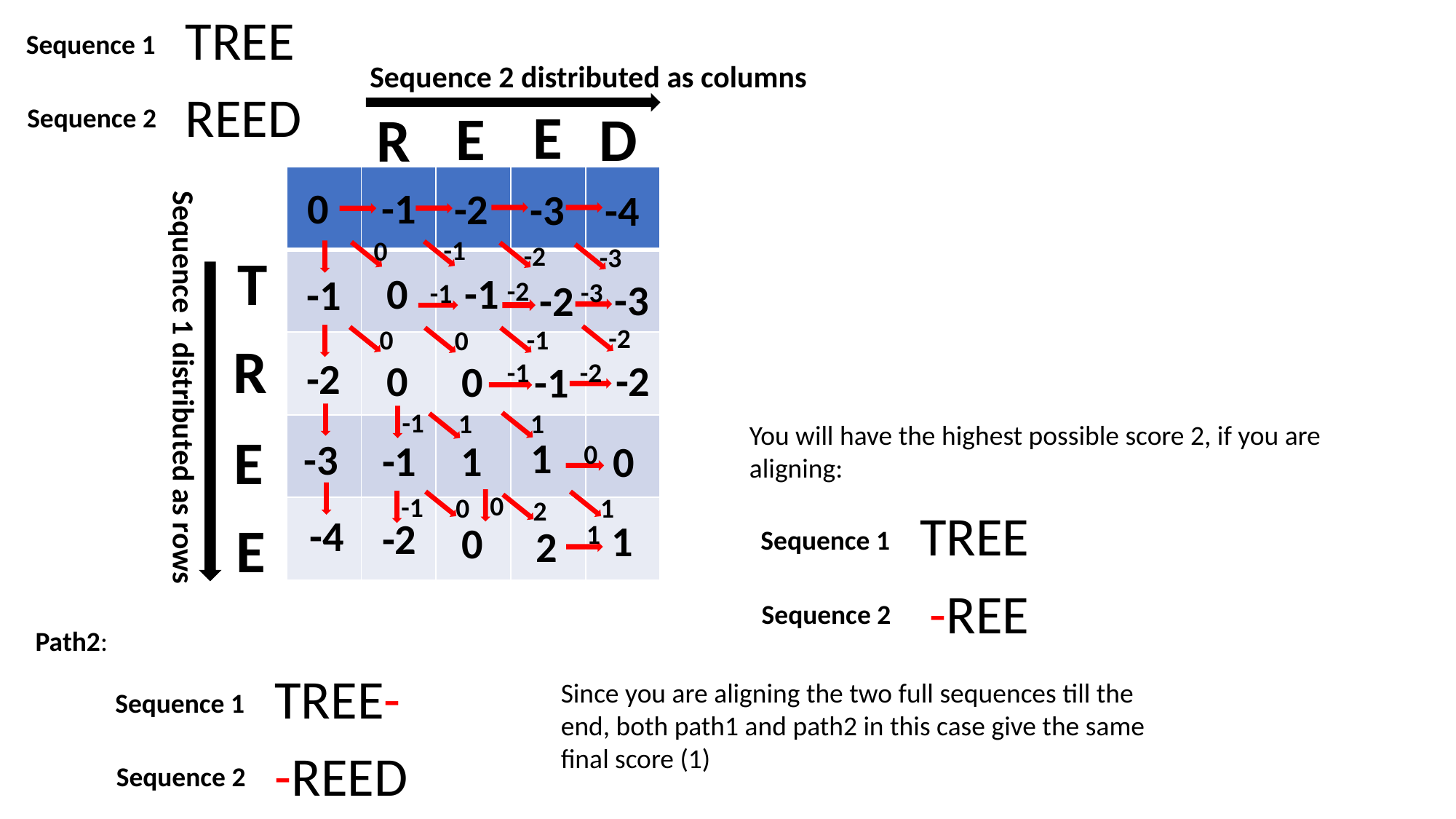

TREE
Sequence 1
Sequence 2 distributed as columns
REED

E
E
Sequence 2
D
R
|  |  |  |  |  |
| --- | --- | --- | --- | --- |
|  |  |  |  |  |
|  |  |  |  |  |
|  |  |  |  |  |
|  |  |  |  |  |
0
-1
-2
-3
-4

-1
0
-2
-3
T

-1
0
-1
-2
-3
-2
-3
-1

-2
0
-1
0
R

-2
0
-2
0
-1
-2
-1
Sequence 1 distributed as rows

-1
1
1

You will have the highest possible score 2, if you are aligning:

E

1
-3
-1
1
0
0

0
-1
0
1
2

TREE

-4
E
-2
1
0
1
2
Sequence 1

-REE
Sequence 2
Path2:

TREE-
Since you are aligning the two full sequences till the end, both path1 and path2 in this case give the same final score (1)

Sequence 1
-REED
Sequence 2